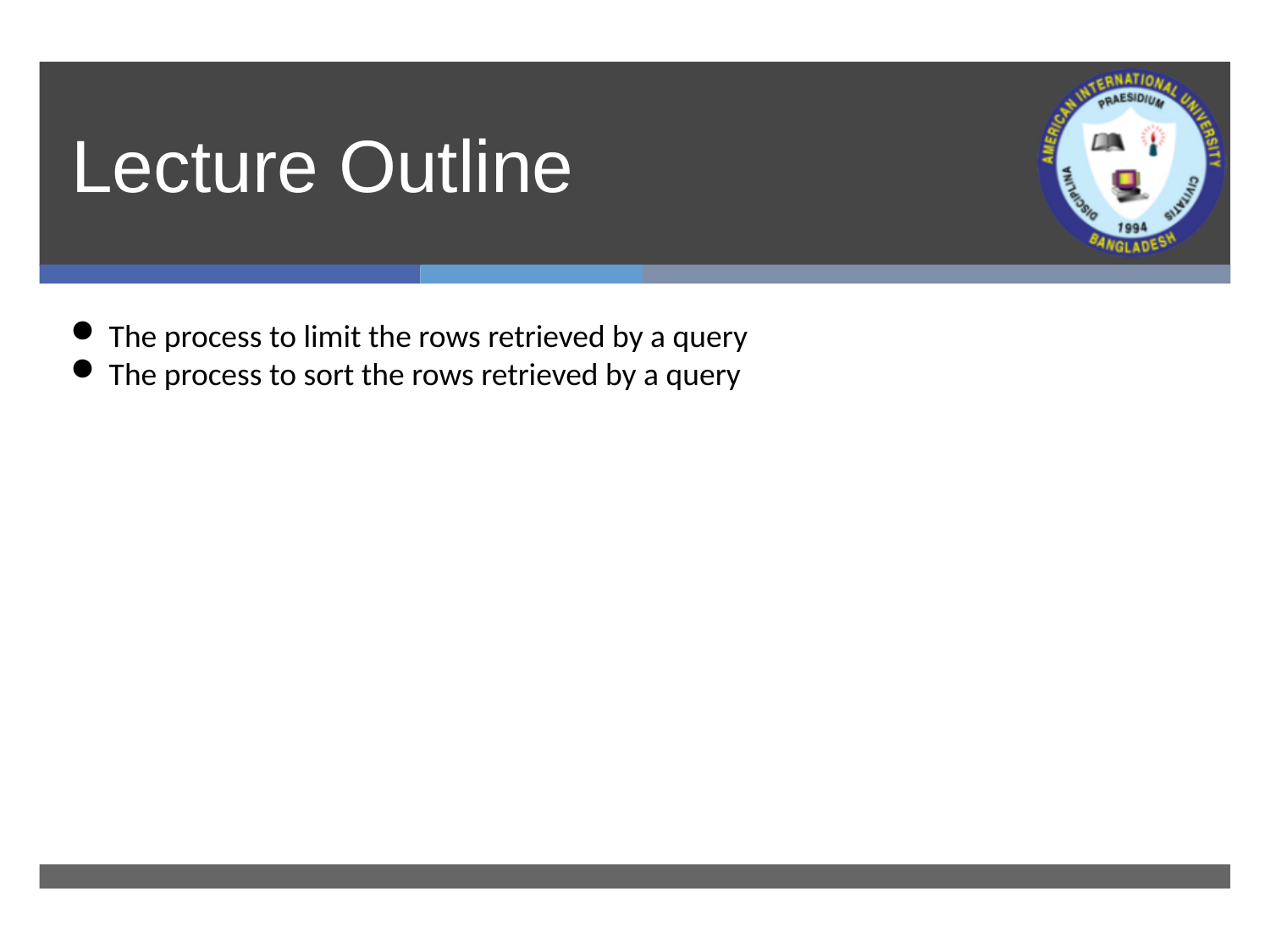

# Lecture Outline

The process to limit the rows retrieved by a query
The process to sort the rows retrieved by a query